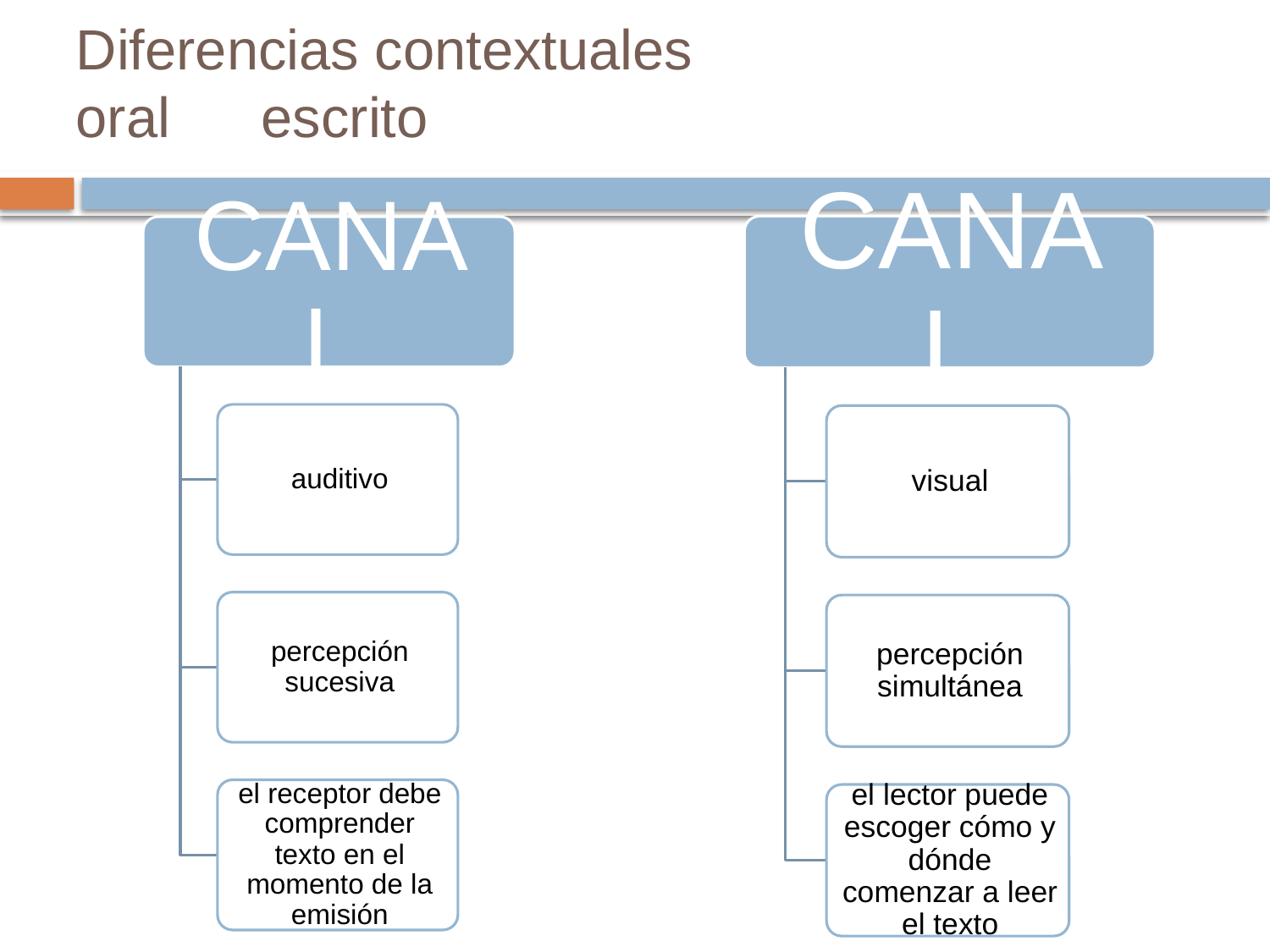

# Diferencias contextuales oral					escrito
CANAL
auditivo
percepción sucesiva
el receptor debe comprender texto en el momento de la emisión
CANAL
visual
percepción simultánea
el lector puede escoger cómo y dónde comenzar a leer el texto